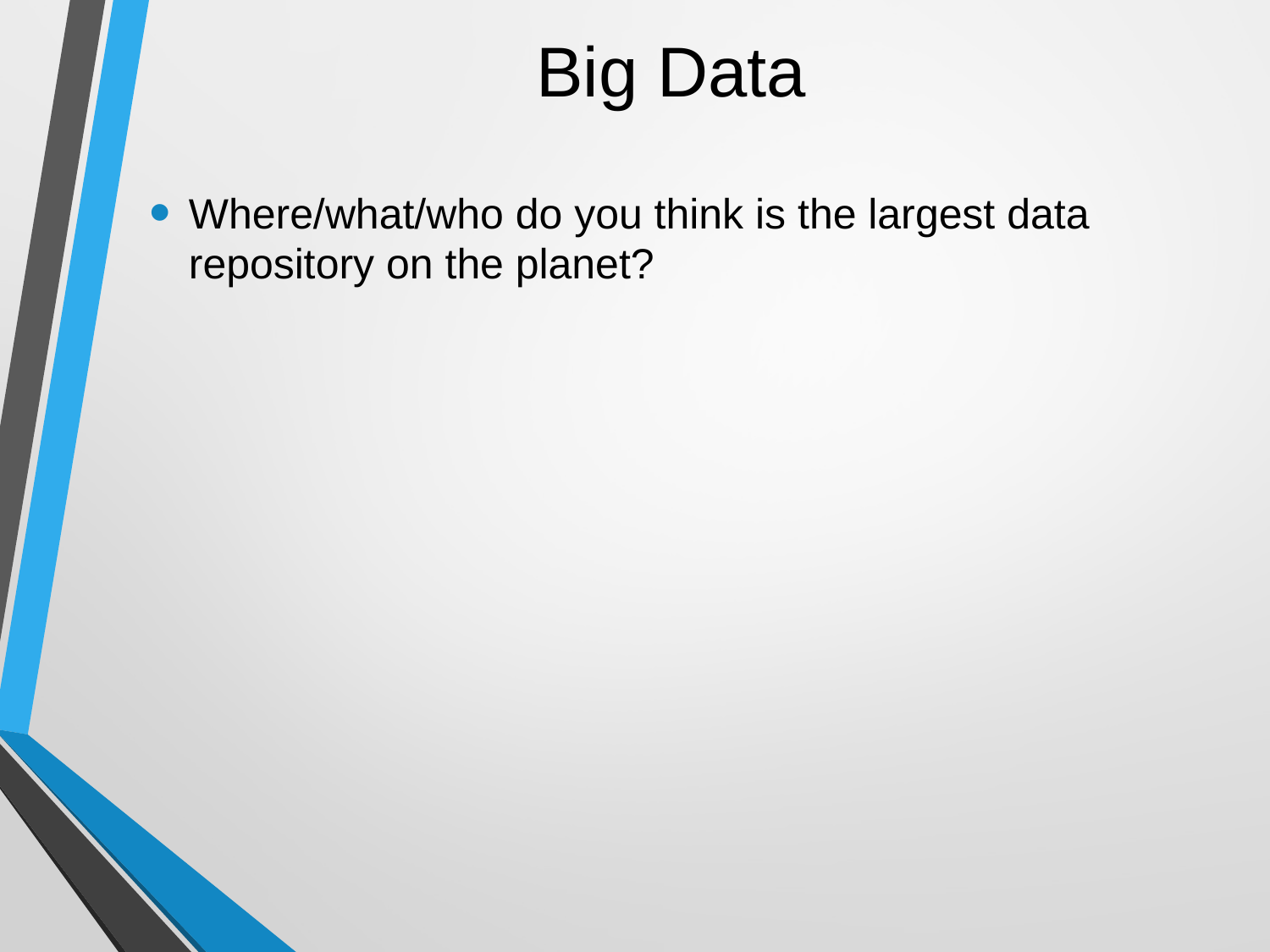

# Big Data
Where/what/who do you think is the largest data repository on the planet?